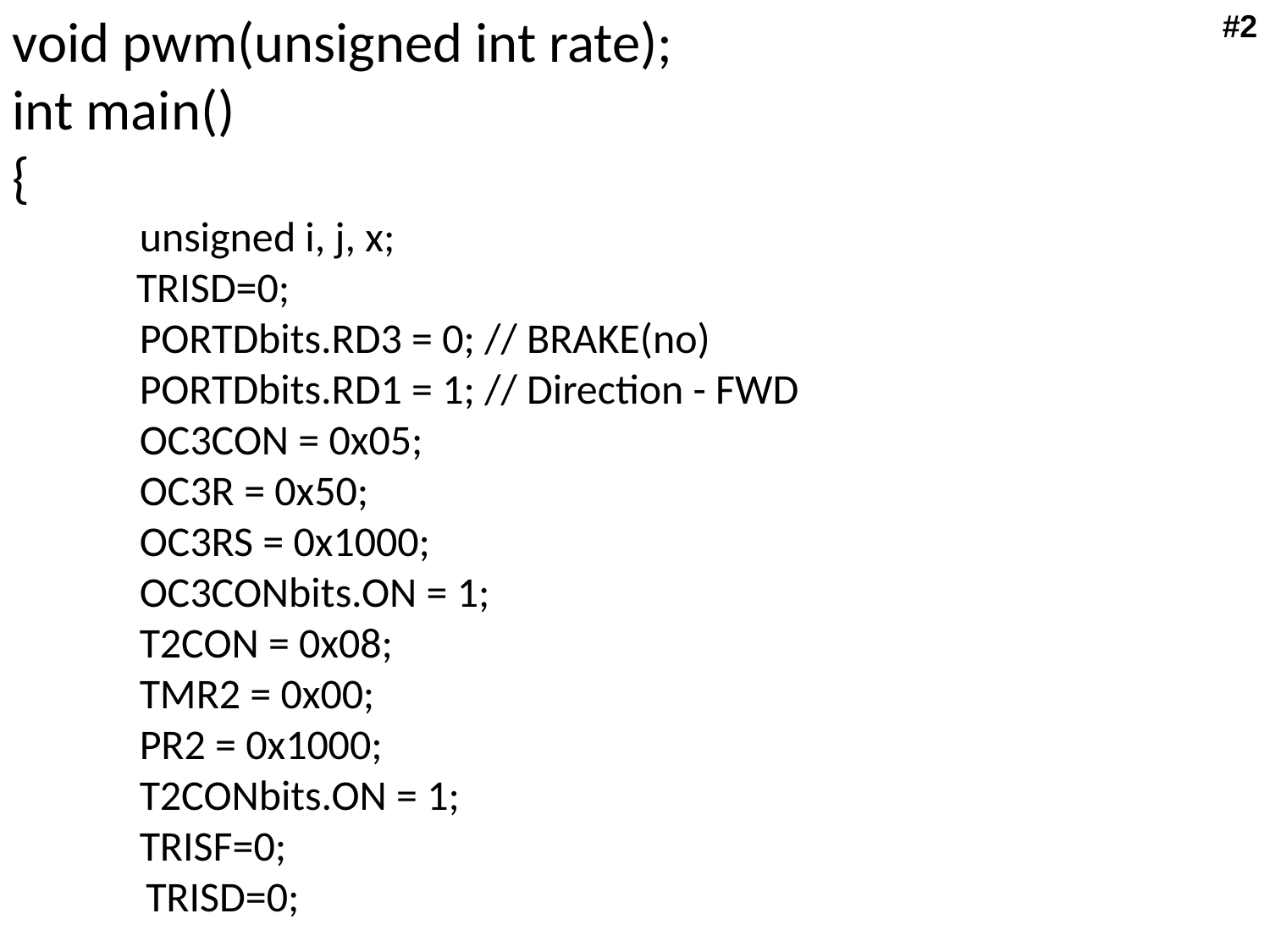

void pwm(unsigned int rate);
int main()
{
	unsigned i, j, x;
             TRISD=0;
	PORTDbits.RD3 = 0; // BRAKE(no)
	PORTDbits.RD1 = 1; // Direction - FWD
	OC3CON = 0x05;
	OC3R = 0x50;
	OC3RS = 0x1000;
	OC3CONbits.ON = 1;
	T2CON = 0x08;
	TMR2 = 0x00;
	PR2 = 0x1000;
	T2CONbits.ON = 1;
	TRISF=0;
              TRISD=0;
#2